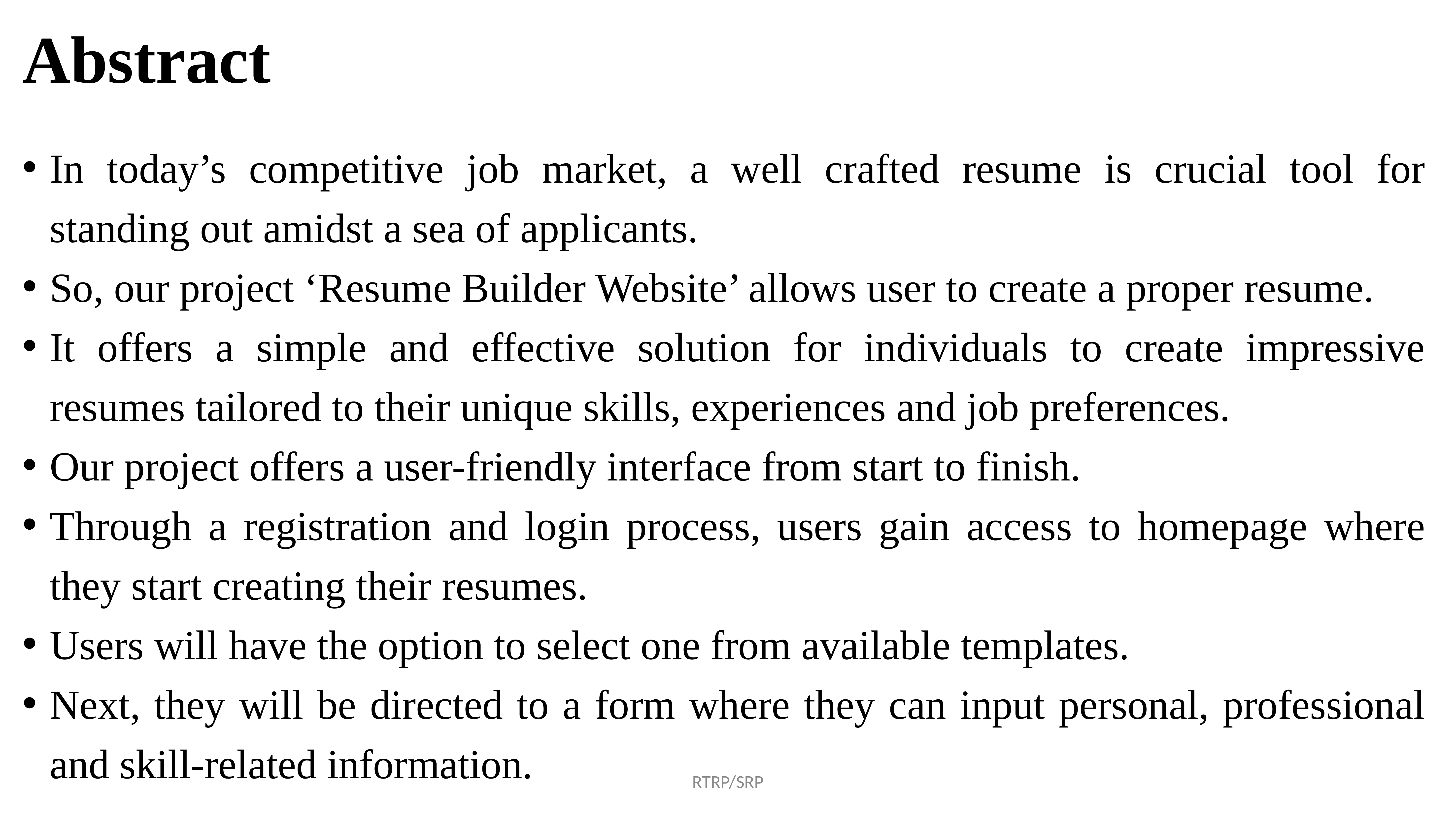

# Abstract
In today’s competitive job market, a well crafted resume is crucial tool for standing out amidst a sea of applicants.
So, our project ‘Resume Builder Website’ allows user to create a proper resume.
It offers a simple and effective solution for individuals to create impressive resumes tailored to their unique skills, experiences and job preferences.
Our project offers a user-friendly interface from start to finish.
Through a registration and login process, users gain access to homepage where they start creating their resumes.
Users will have the option to select one from available templates.
Next, they will be directed to a form where they can input personal, professional and skill-related information.
RTRP/SRP